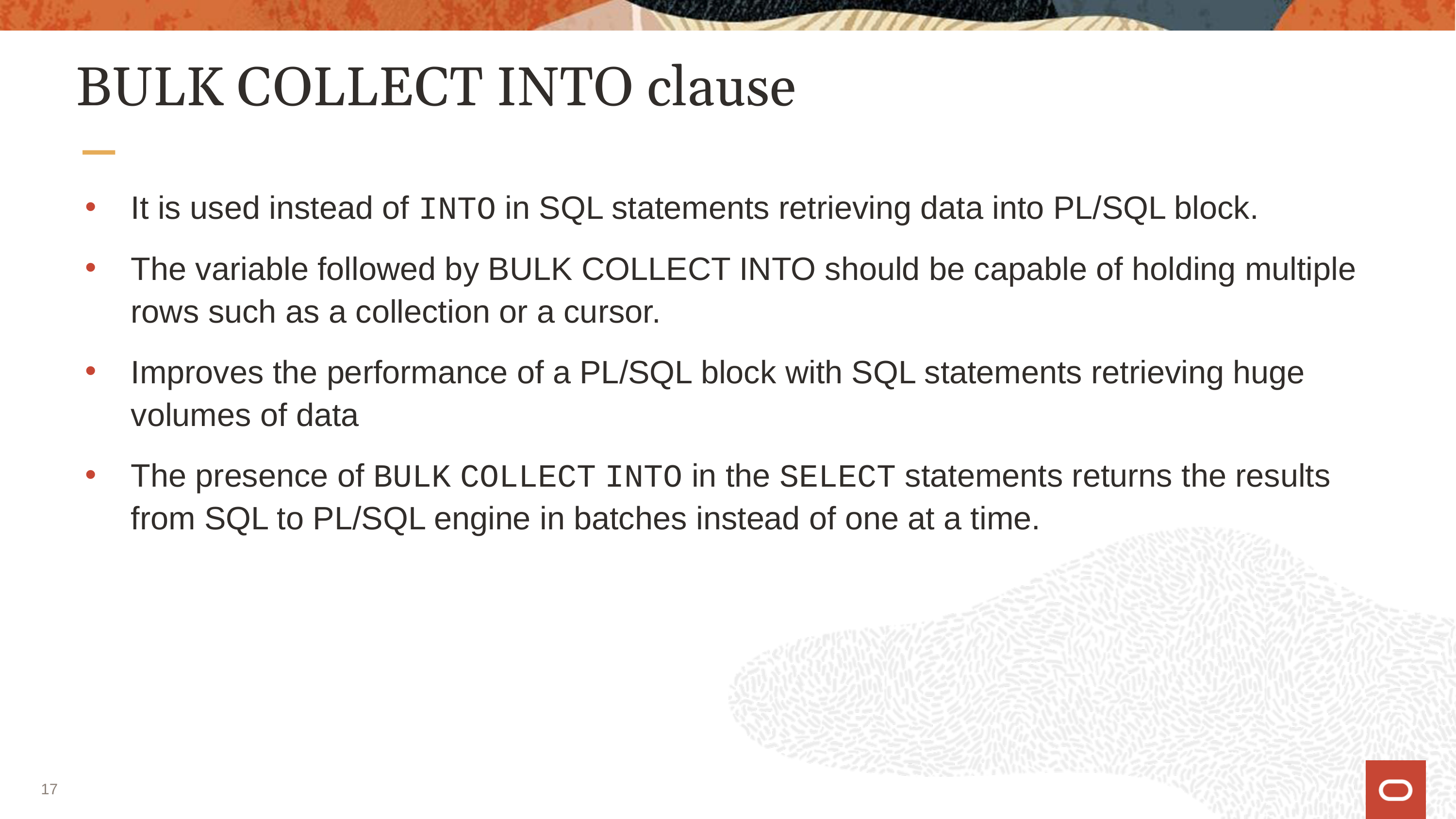

# BULK COLLECT INTO clause
It is used instead of INTO in SQL statements retrieving data into PL/SQL block.
The variable followed by BULK COLLECT INTO should be capable of holding multiple rows such as a collection or a cursor.
Improves the performance of a PL/SQL block with SQL statements retrieving huge volumes of data
The presence of BULK COLLECT INTO in the SELECT statements returns the results from SQL to PL/SQL engine in batches instead of one at a time.